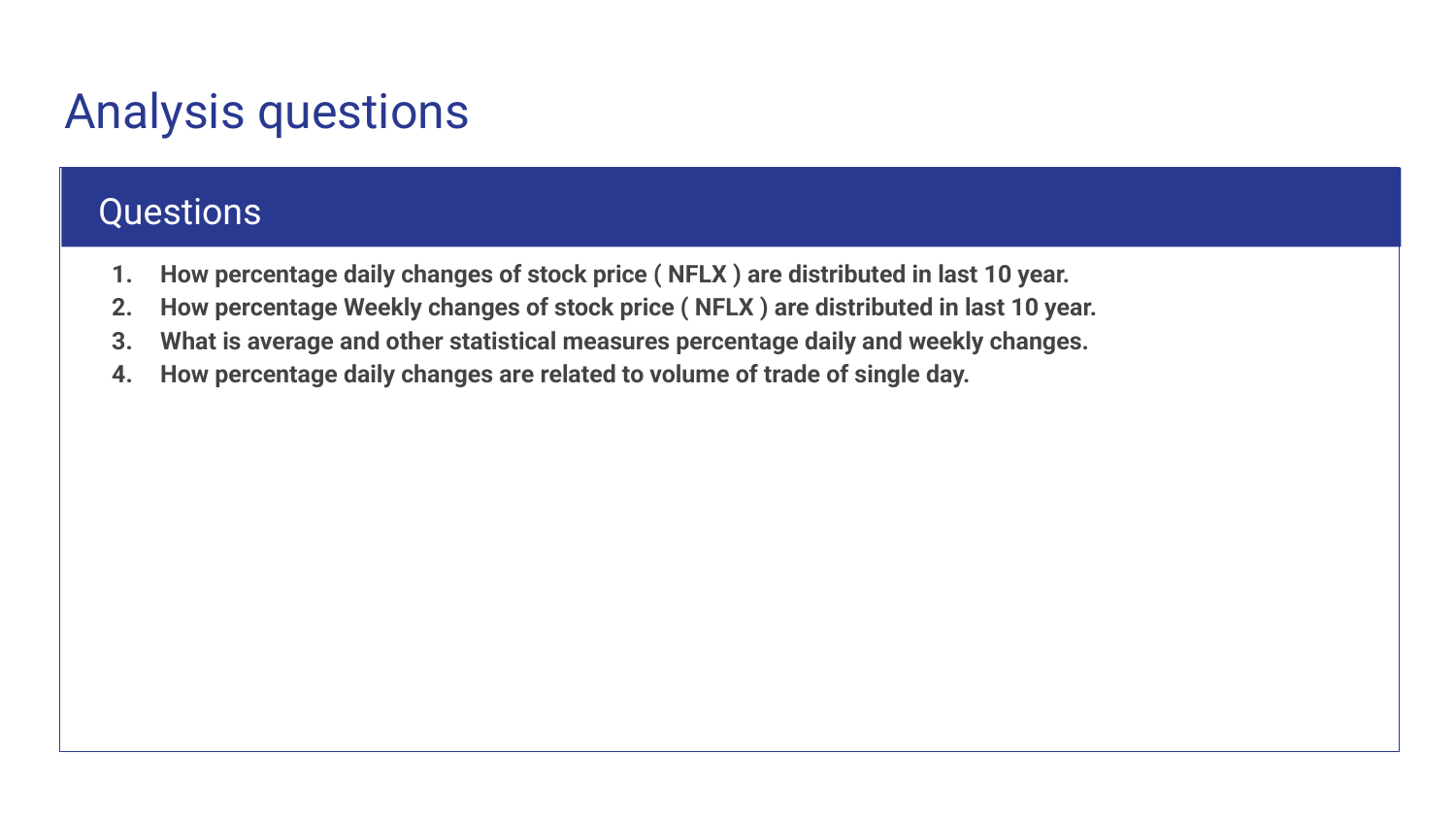

# Analysis questions
Questions

How percentage daily changes of stock price ( NFLX ) are distributed in last 10 year.
How percentage Weekly changes of stock price ( NFLX ) are distributed in last 10 year.
What is average and other statistical measures percentage daily and weekly changes.
How percentage daily changes are related to volume of trade of single day.